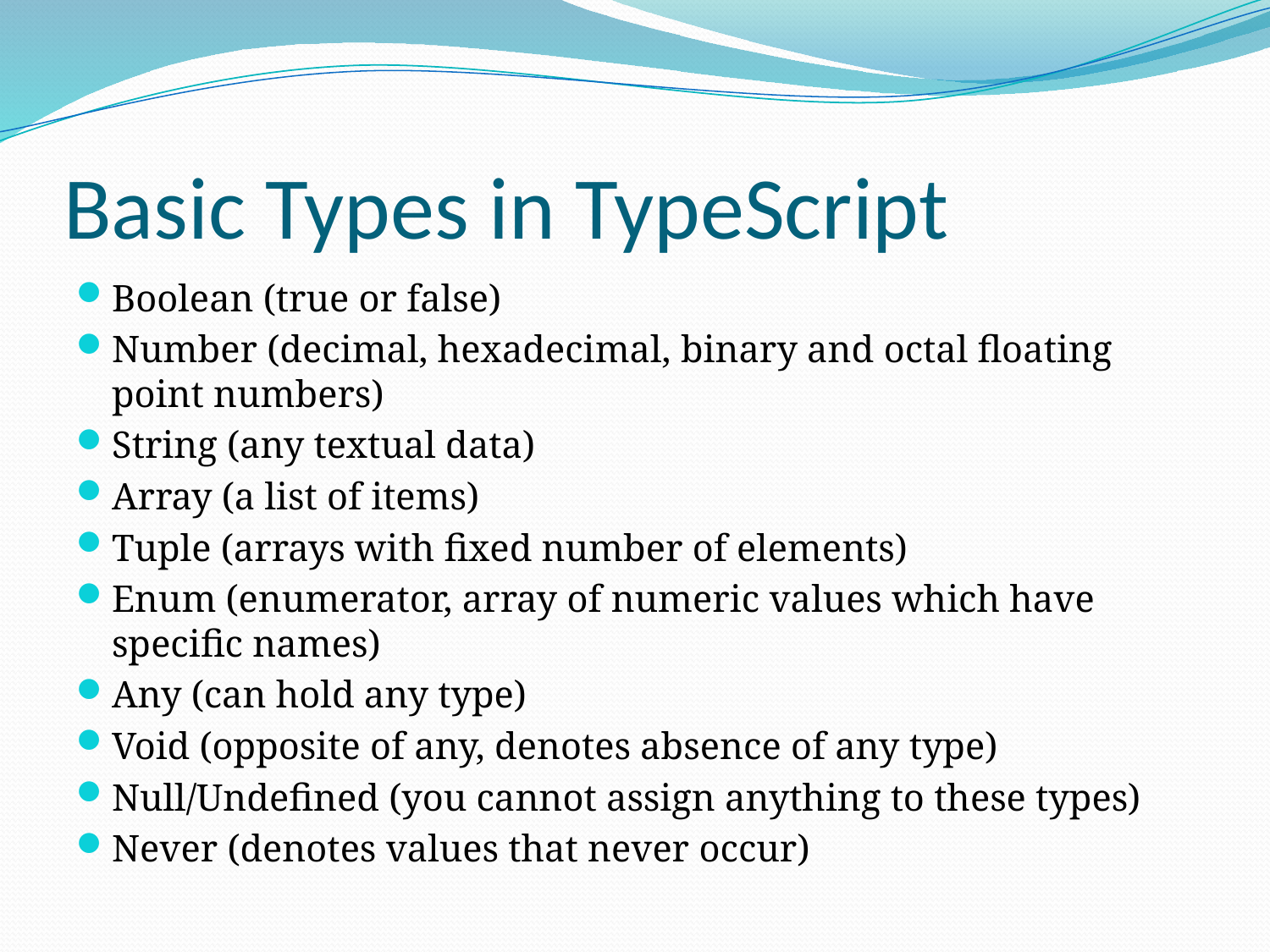

# Basic Types in TypeScript
Boolean (true or false)
Number (decimal, hexadecimal, binary and octal floating point numbers)
String (any textual data)
Array (a list of items)
Tuple (arrays with fixed number of elements)
Enum (enumerator, array of numeric values which have specific names)
Any (can hold any type)
Void (opposite of any, denotes absence of any type)
Null/Undefined (you cannot assign anything to these types)
Never (denotes values that never occur)